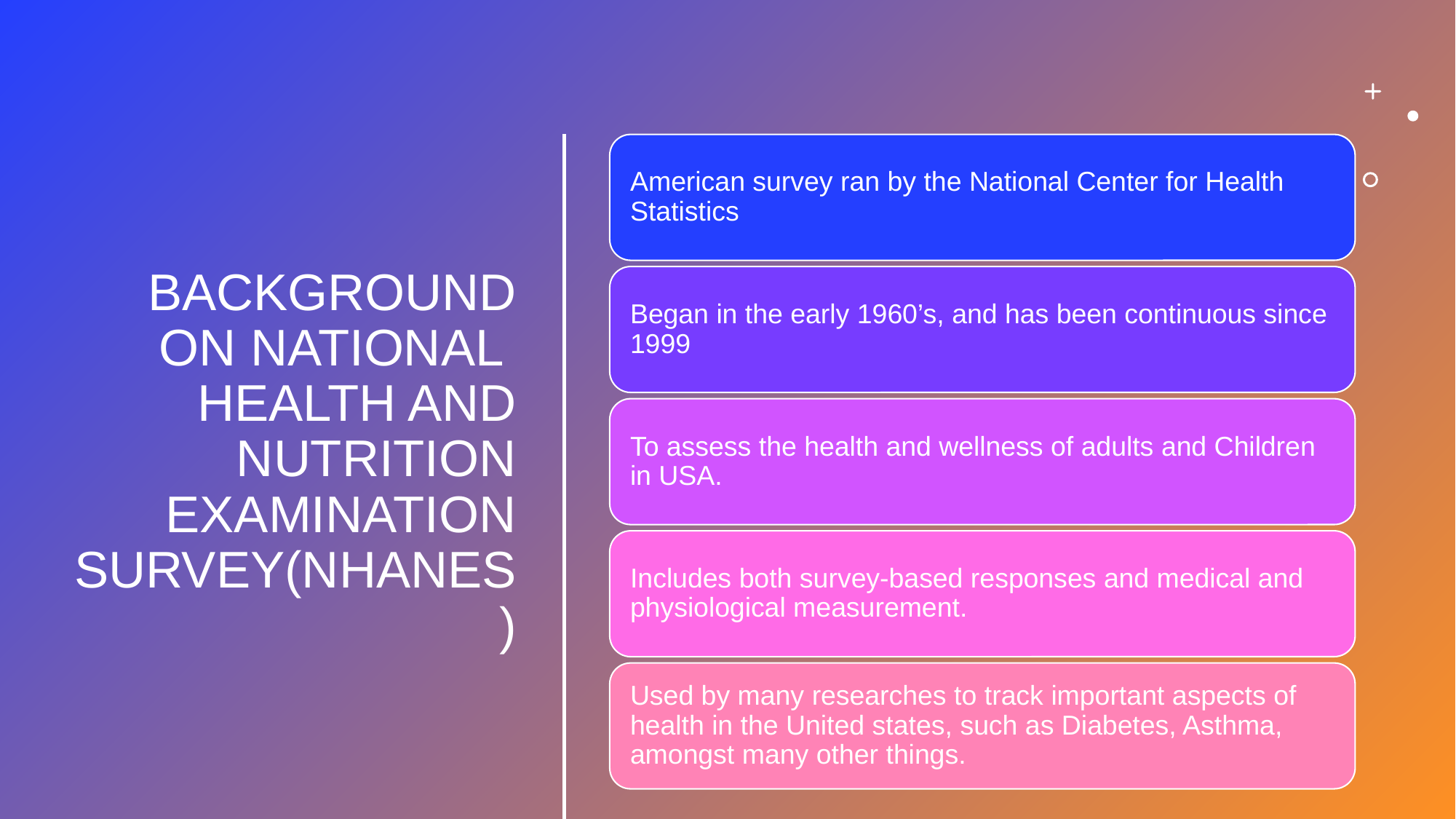

# BACKGROUND ON NATIONAL HEALTH AND NUTRITION EXAMINATION SURVEY(NHANES )
American survey ran by the National Center for Health Statistics
Began in the early 1960’s, and has been continuous since 1999
To assess the health and wellness of adults and Children in USA.
Includes both survey-based responses and medical and physiological measurement.
Used by many researches to track important aspects of health in the United states, such as Diabetes, Asthma, amongst many other things.